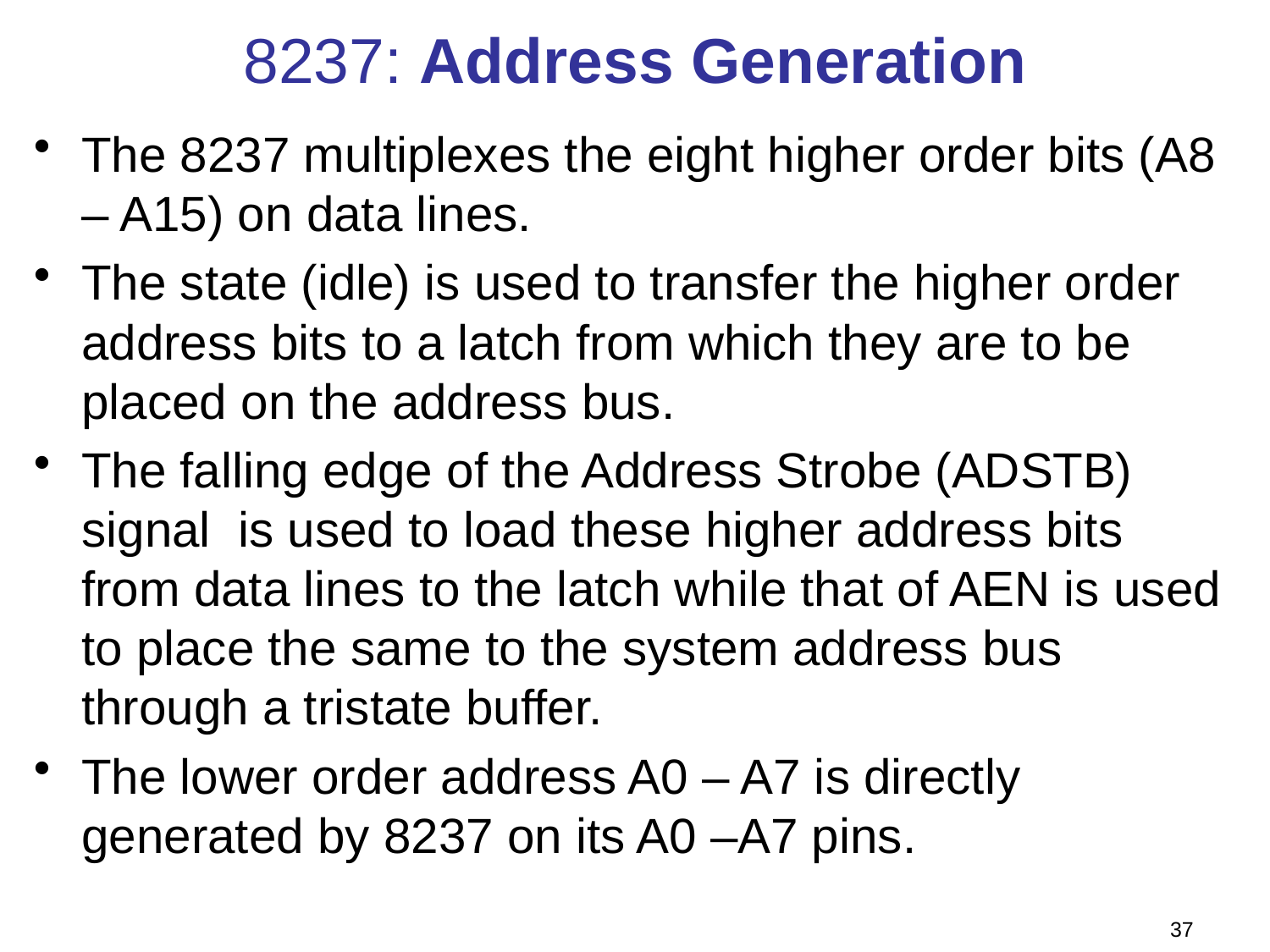

# 8237: Address Generation
The 8237 multiplexes the eight higher order bits (A8 – A15) on data lines.
The state (idle) is used to transfer the higher order address bits to a latch from which they are to be placed on the address bus.
The falling edge of the Address Strobe (ADSTB) signal  is used to load these higher address bits from data lines to the latch while that of AEN is used to place the same to the system address bus through a tristate buffer.
The lower order address A0 – A7 is directly generated by 8237 on its A0 –A7 pins.
37